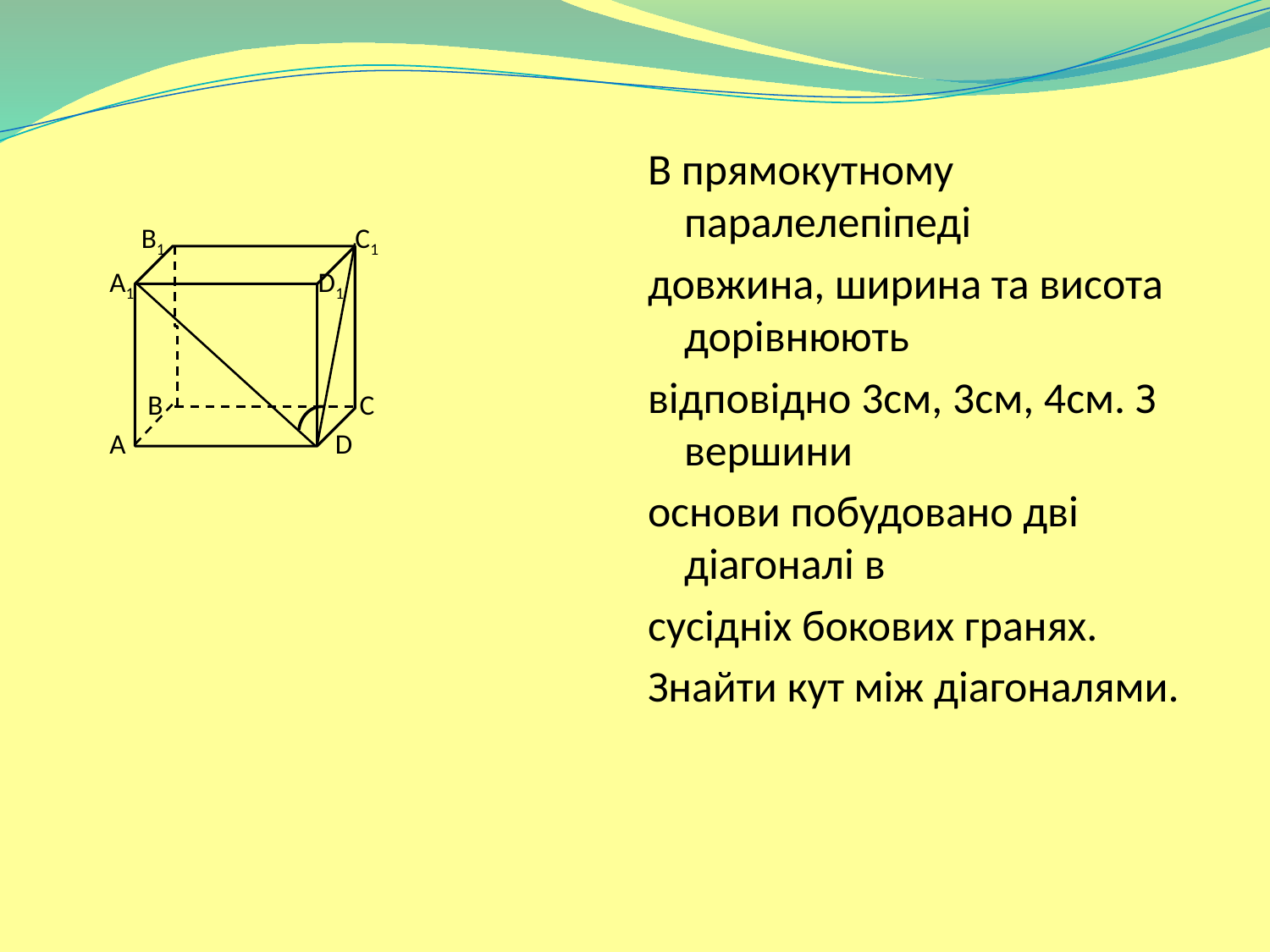

B1                              C1
     A1                             D1

           B                               C
     A                                 D

В прямокутному паралелепіпеді
довжина, ширина та висота дорівнюють
відповідно 3см, 3см, 4см. З вершини
основи побудовано дві діагоналі в
сусідніх бокових гранях.
Знайти кут між діагоналями.